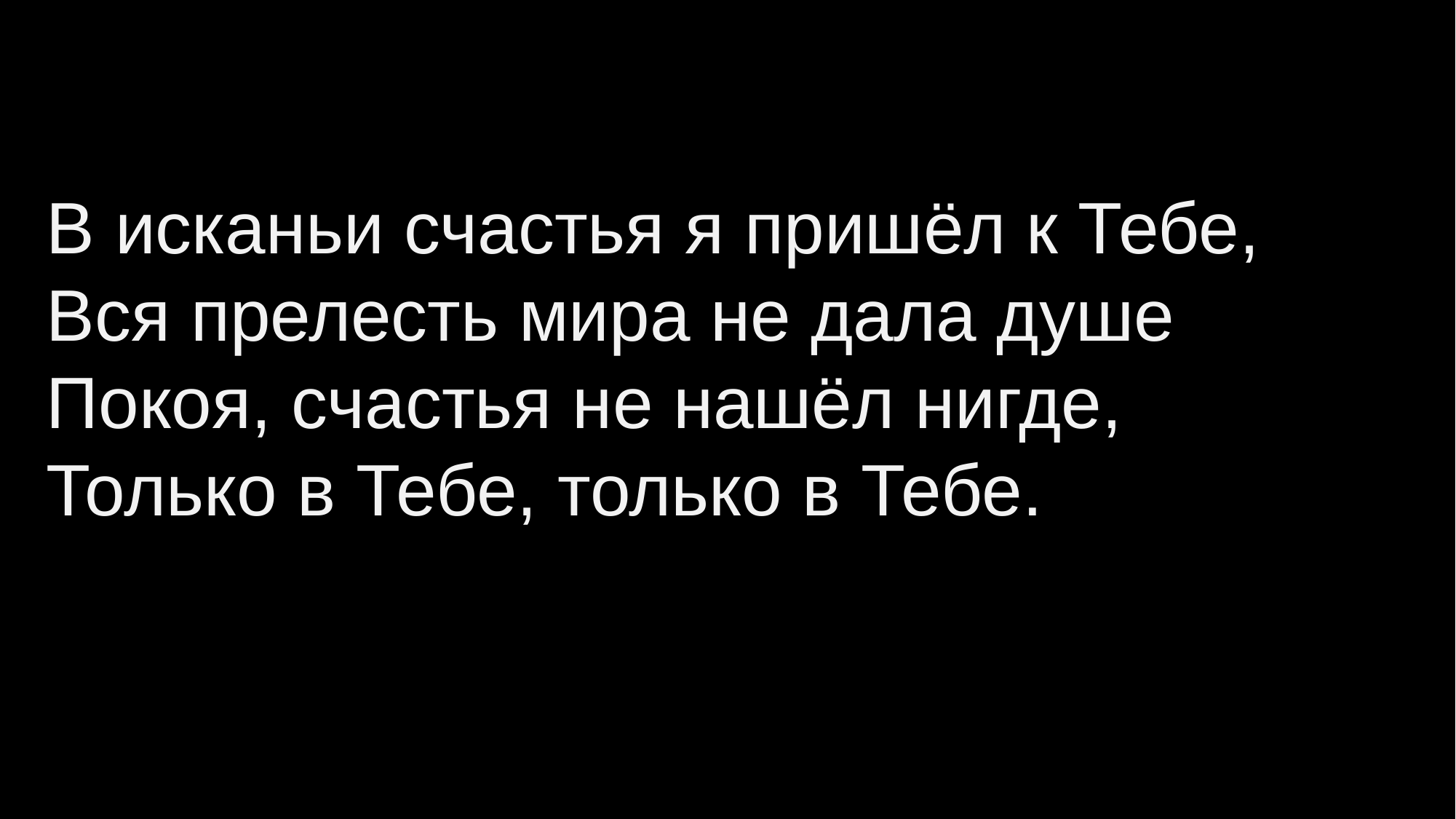

В исканьи счастья я пришёл к Тебе,
Вся прелесть мира не дала душе
Покоя, счастья не нашёл нигде,
Только в Тебе, только в Тебе.